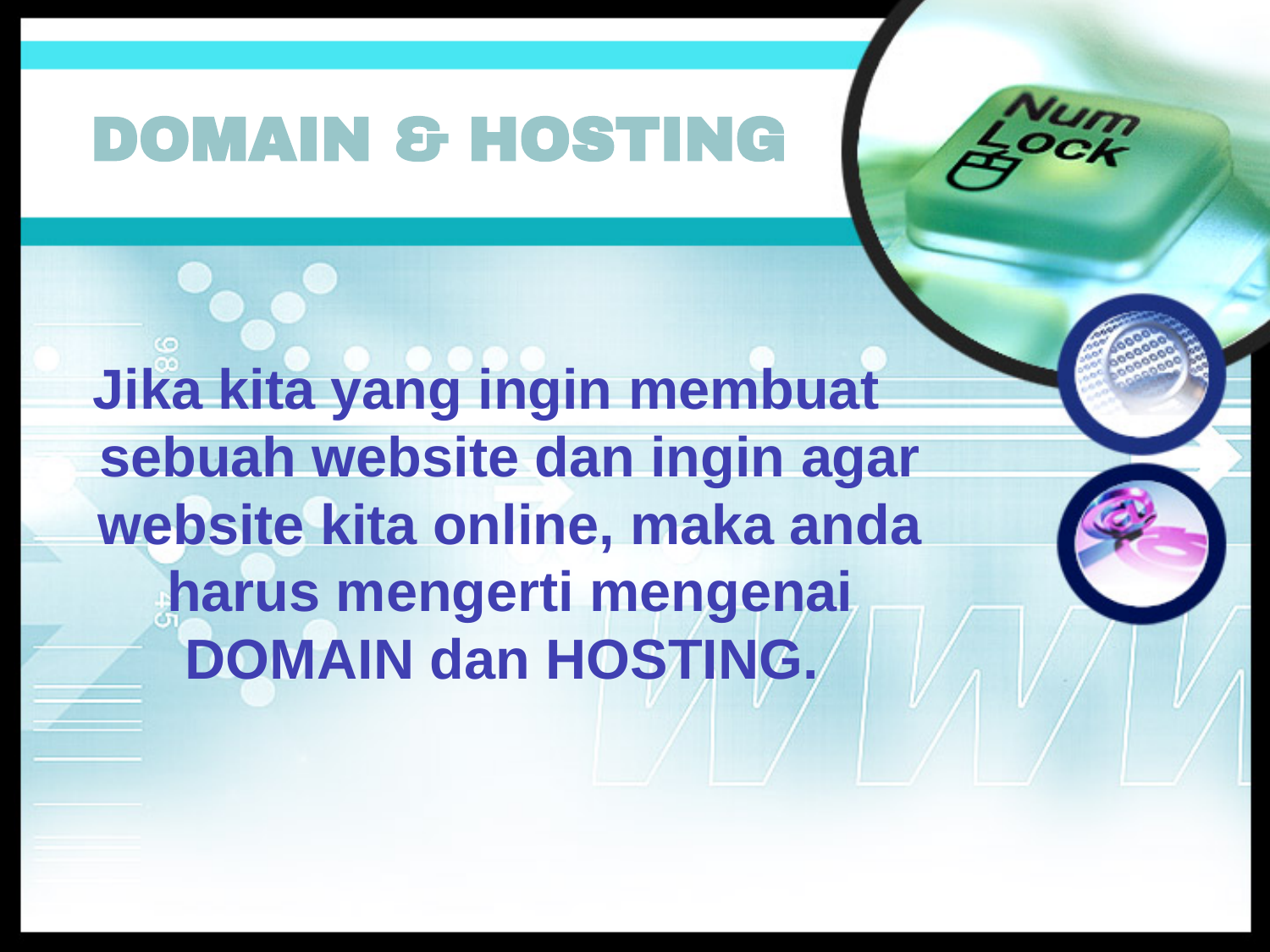

# Domain & Hosting
Jika kita yang ingin membuat sebuah website dan ingin agar website kita online, maka anda harus mengerti mengenai DOMAIN dan HOSTING.